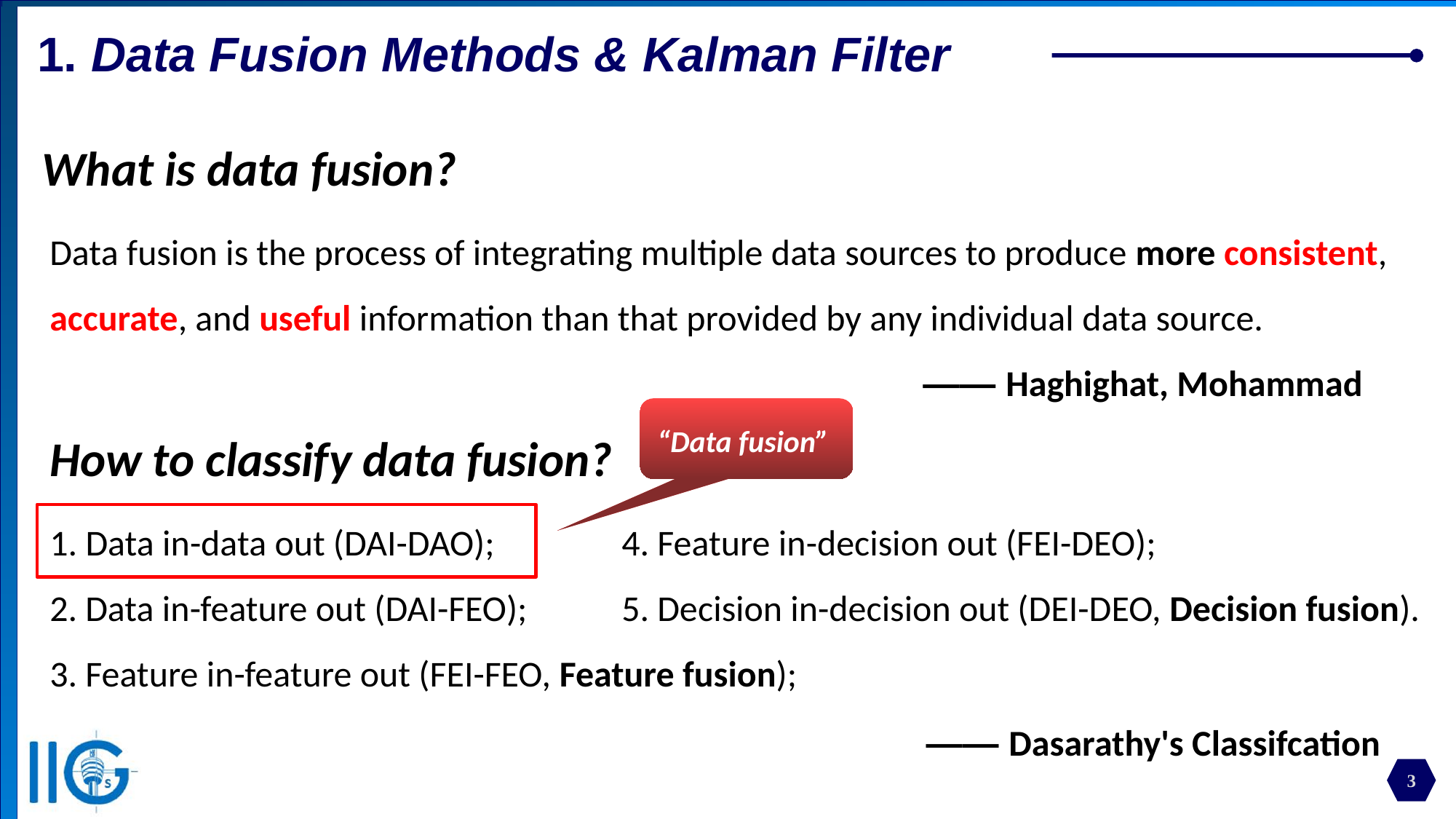

1. Data Fusion Methods & Kalman Filter
What is data fusion?
Data fusion is the process of integrating multiple data sources to produce more consistent, accurate, and useful information than that provided by any individual data source.
								—— Haghighat, Mohammad

“Data fusion”
How to classify data fusion?
1. Data in-data out (DAI-DAO);
2. Data in-feature out (DAI-FEO);
3. Feature in-feature out (FEI-FEO, Feature fusion);
4. Feature in-decision out (FEI-DEO);
5. Decision in-decision out (DEI-DEO, Decision fusion).

—— Dasarathy's Classifcation